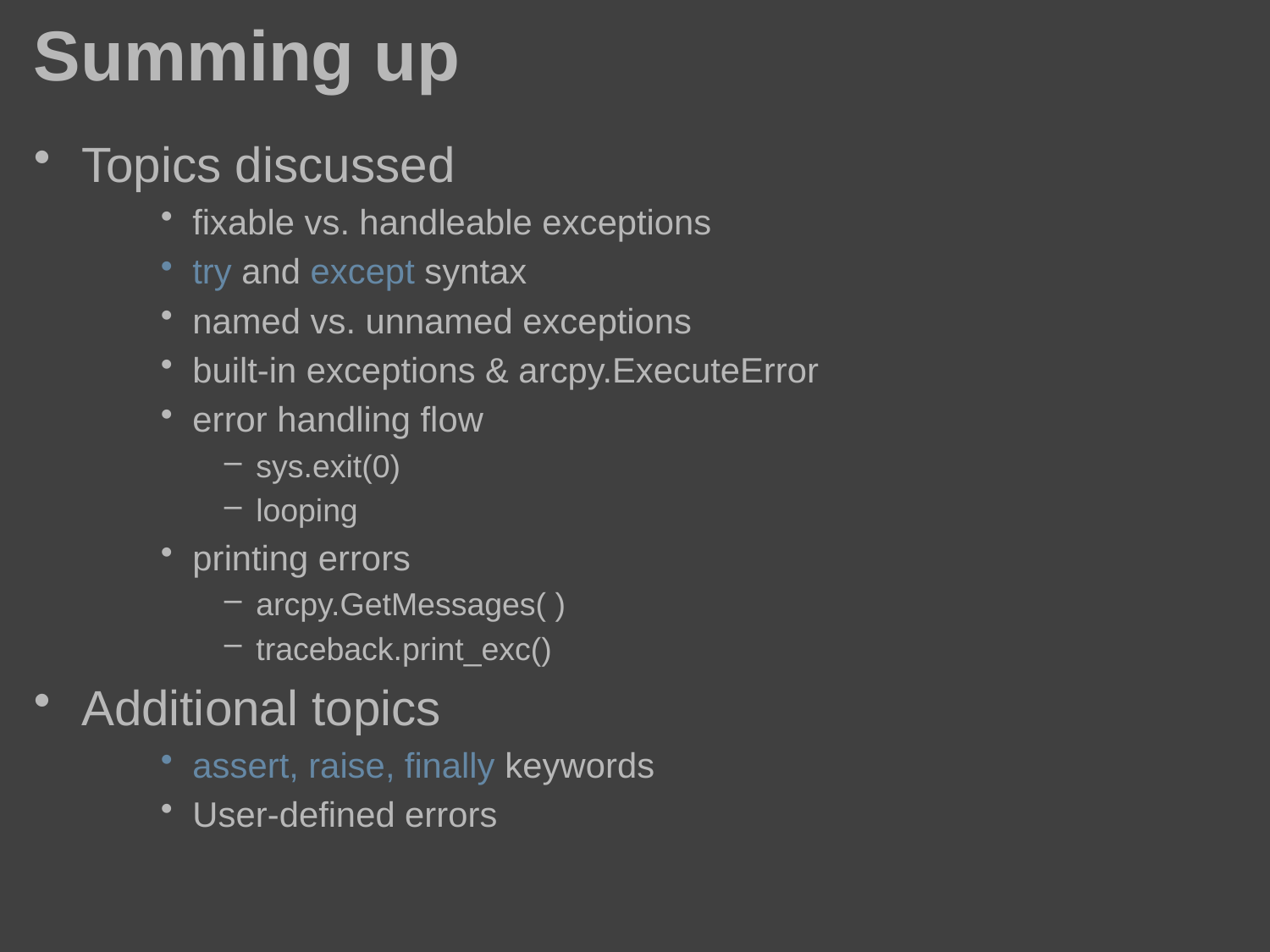

# Summing up
Topics discussed
fixable vs. handleable exceptions
try and except syntax
named vs. unnamed exceptions
built-in exceptions & arcpy.ExecuteError
error handling flow
sys.exit(0)
looping
printing errors
arcpy.GetMessages( )
traceback.print_exc()
Additional topics
assert, raise, finally keywords
User-defined errors